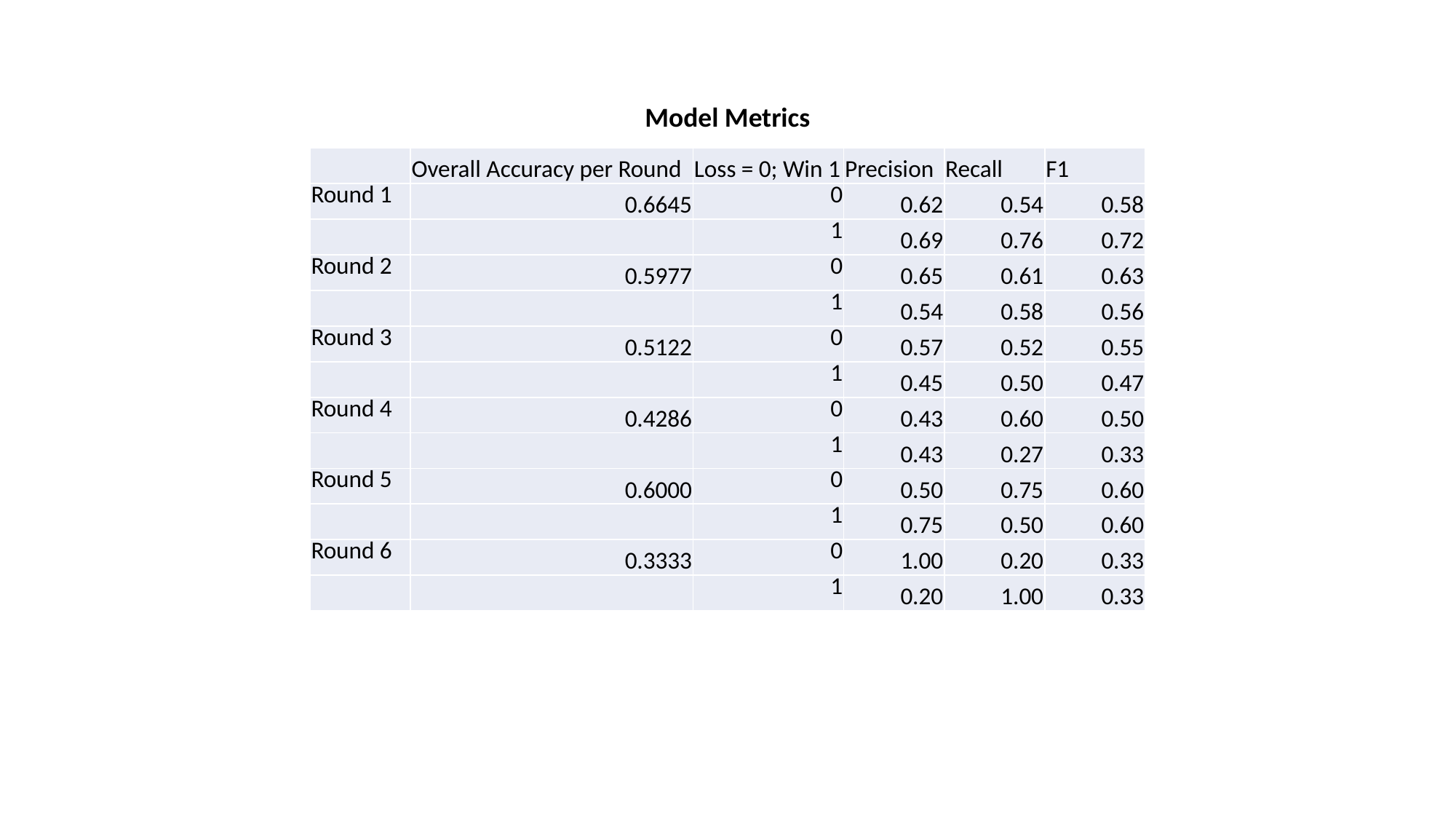

Model Metrics
|  | Overall Accuracy per Round | Loss = 0; Win 1 | Precision | Recall | F1 |
| --- | --- | --- | --- | --- | --- |
| Round 1 | 0.6645 | 0 | 0.62 | 0.54 | 0.58 |
|  |  | 1 | 0.69 | 0.76 | 0.72 |
| Round 2 | 0.5977 | 0 | 0.65 | 0.61 | 0.63 |
|  |  | 1 | 0.54 | 0.58 | 0.56 |
| Round 3 | 0.5122 | 0 | 0.57 | 0.52 | 0.55 |
|  |  | 1 | 0.45 | 0.50 | 0.47 |
| Round 4 | 0.4286 | 0 | 0.43 | 0.60 | 0.50 |
|  |  | 1 | 0.43 | 0.27 | 0.33 |
| Round 5 | 0.6000 | 0 | 0.50 | 0.75 | 0.60 |
|  |  | 1 | 0.75 | 0.50 | 0.60 |
| Round 6 | 0.3333 | 0 | 1.00 | 0.20 | 0.33 |
|  |  | 1 | 0.20 | 1.00 | 0.33 |